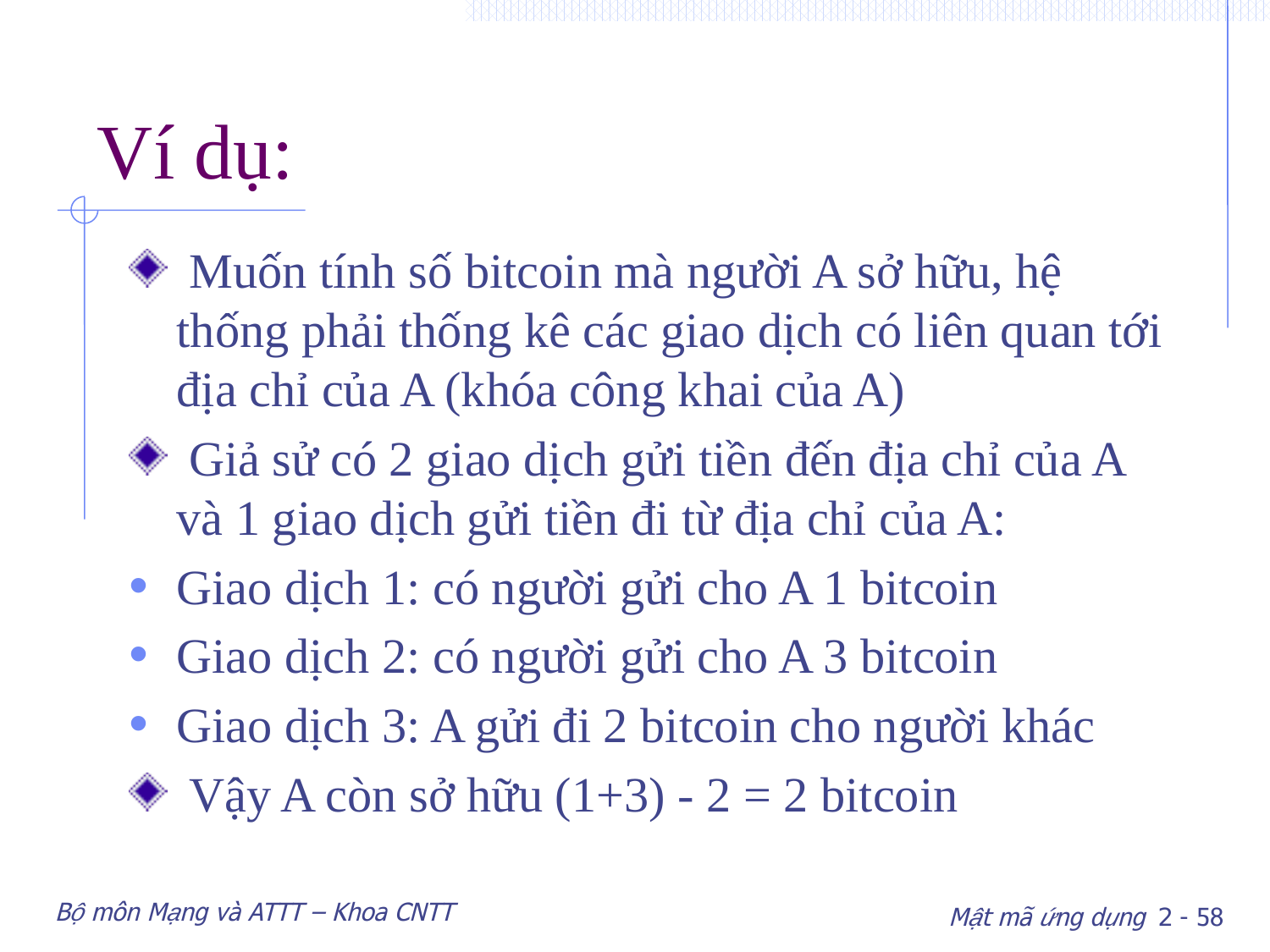

# Ví dụ:
 Muốn tính số bitcoin mà người A sở hữu, hệ thống phải thống kê các giao dịch có liên quan tới địa chỉ của A (khóa công khai của A)
 Giả sử có 2 giao dịch gửi tiền đến địa chỉ của A và 1 giao dịch gửi tiền đi từ địa chỉ của A:
Giao dịch 1: có người gửi cho A 1 bitcoin
Giao dịch 2: có người gửi cho A 3 bitcoin
Giao dịch 3: A gửi đi 2 bitcoin cho người khác
 Vậy A còn sở hữu (1+3) - 2 = 2 bitcoin

Bộ môn Mạng và ATTT – Khoa CNTT